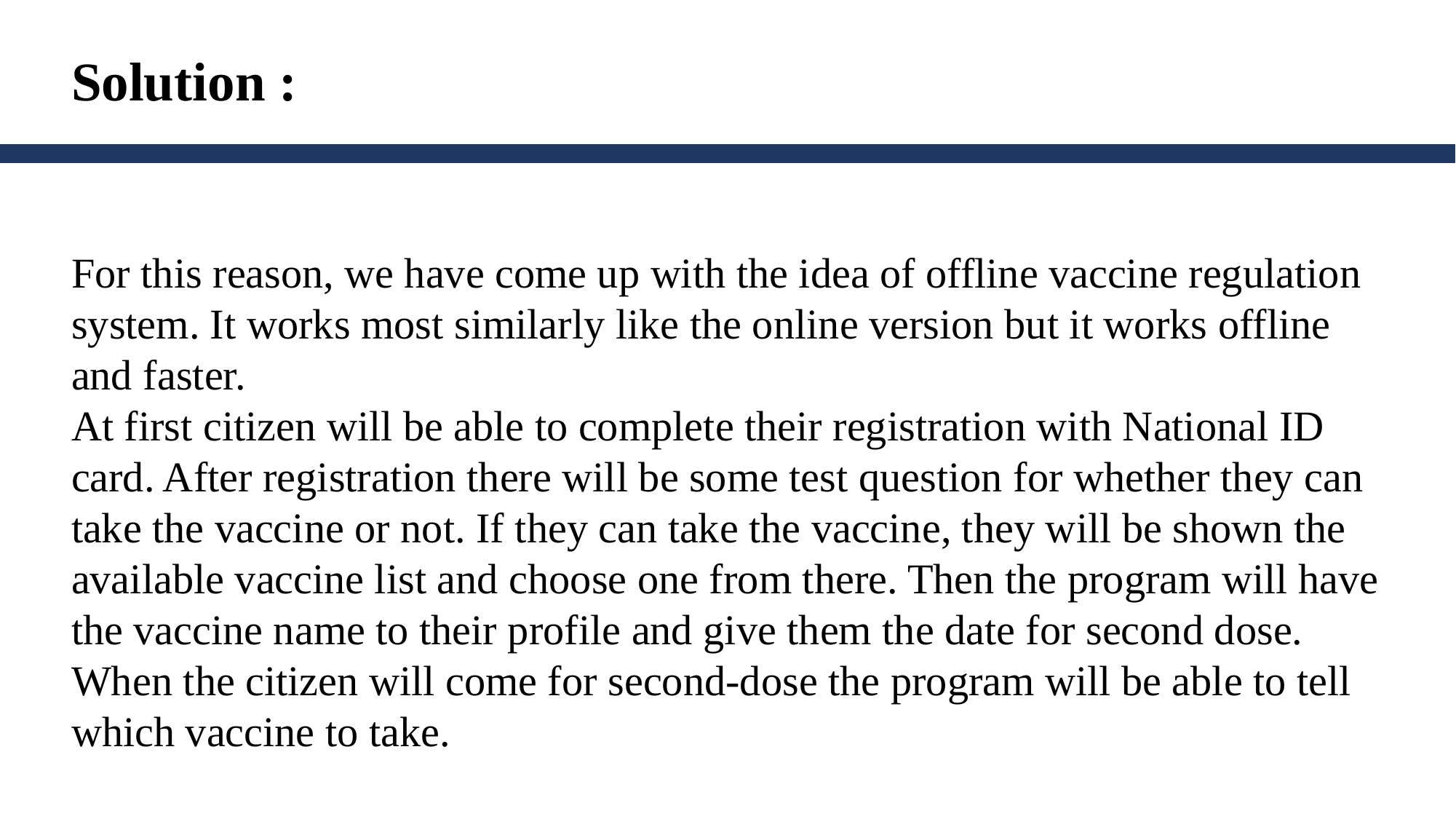

Solution :

For this reason, we have come up with the idea of offline vaccine regulation system. It works most similarly like the online version but it works offline and faster.
At first citizen will be able to complete their registration with National ID card. After registration there will be some test question for whether they can take the vaccine or not. If they can take the vaccine, they will be shown the available vaccine list and choose one from there. Then the program will have the vaccine name to their profile and give them the date for second dose. When the citizen will come for second-dose the program will be able to tell which vaccine to take.